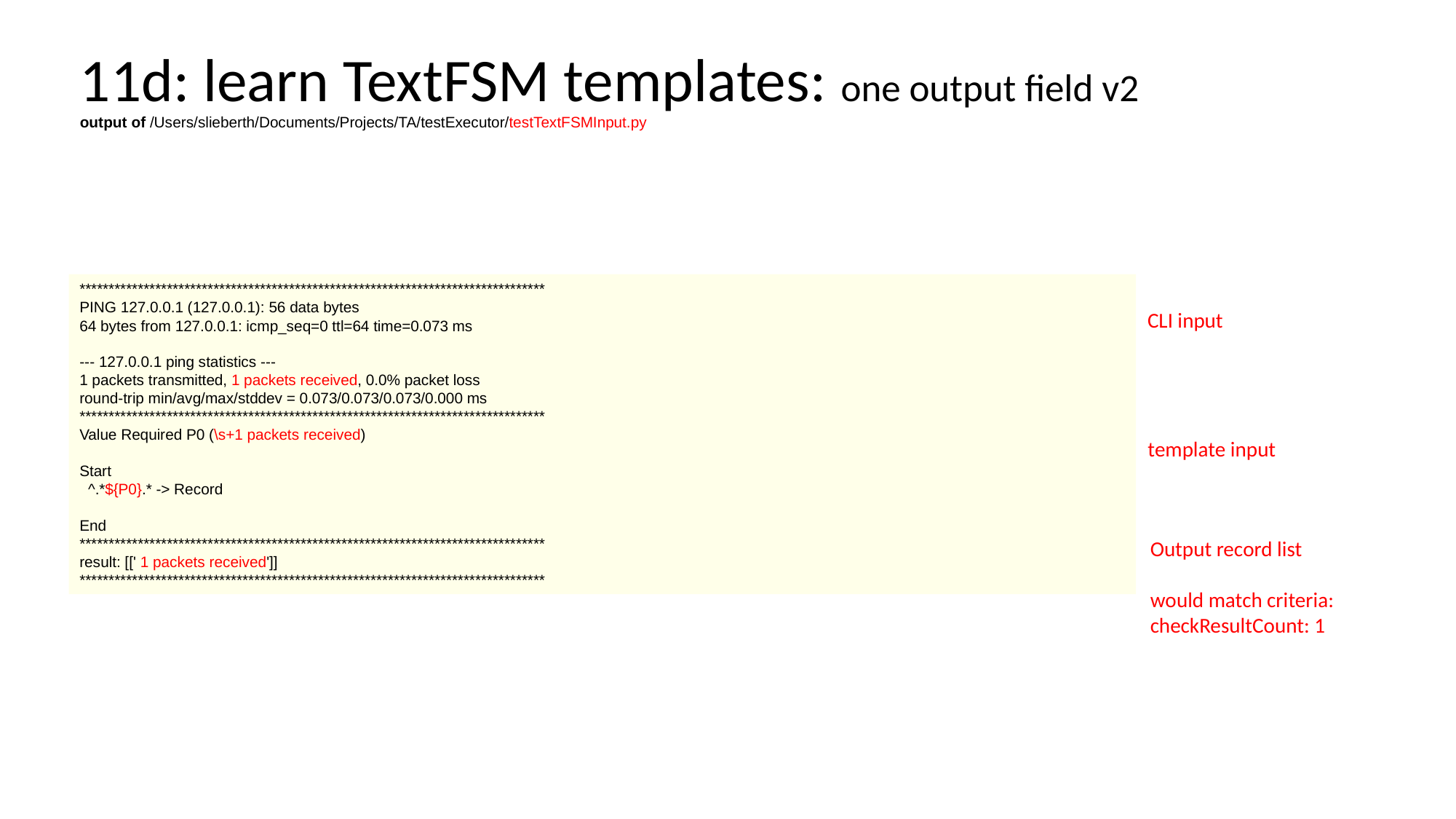

# 11d: learn TextFSM templates: one output field v2 output of /Users/slieberth/Documents/Projects/TA/testExecutor/testTextFSMInput.py
********************************************************************************
PING 127.0.0.1 (127.0.0.1): 56 data bytes
64 bytes from 127.0.0.1: icmp_seq=0 ttl=64 time=0.073 ms

--- 127.0.0.1 ping statistics ---
1 packets transmitted, 1 packets received, 0.0% packet loss
round-trip min/avg/max/stddev = 0.073/0.073/0.073/0.000 ms
********************************************************************************
Value Required P0 (\s+1 packets received)

Start
  ^.*${P0}.* -> Record

End
********************************************************************************
result: [[' 1 packets received']]
********************************************************************************
CLI input
template input
Output record list
would match criteria:
checkResultCount: 1